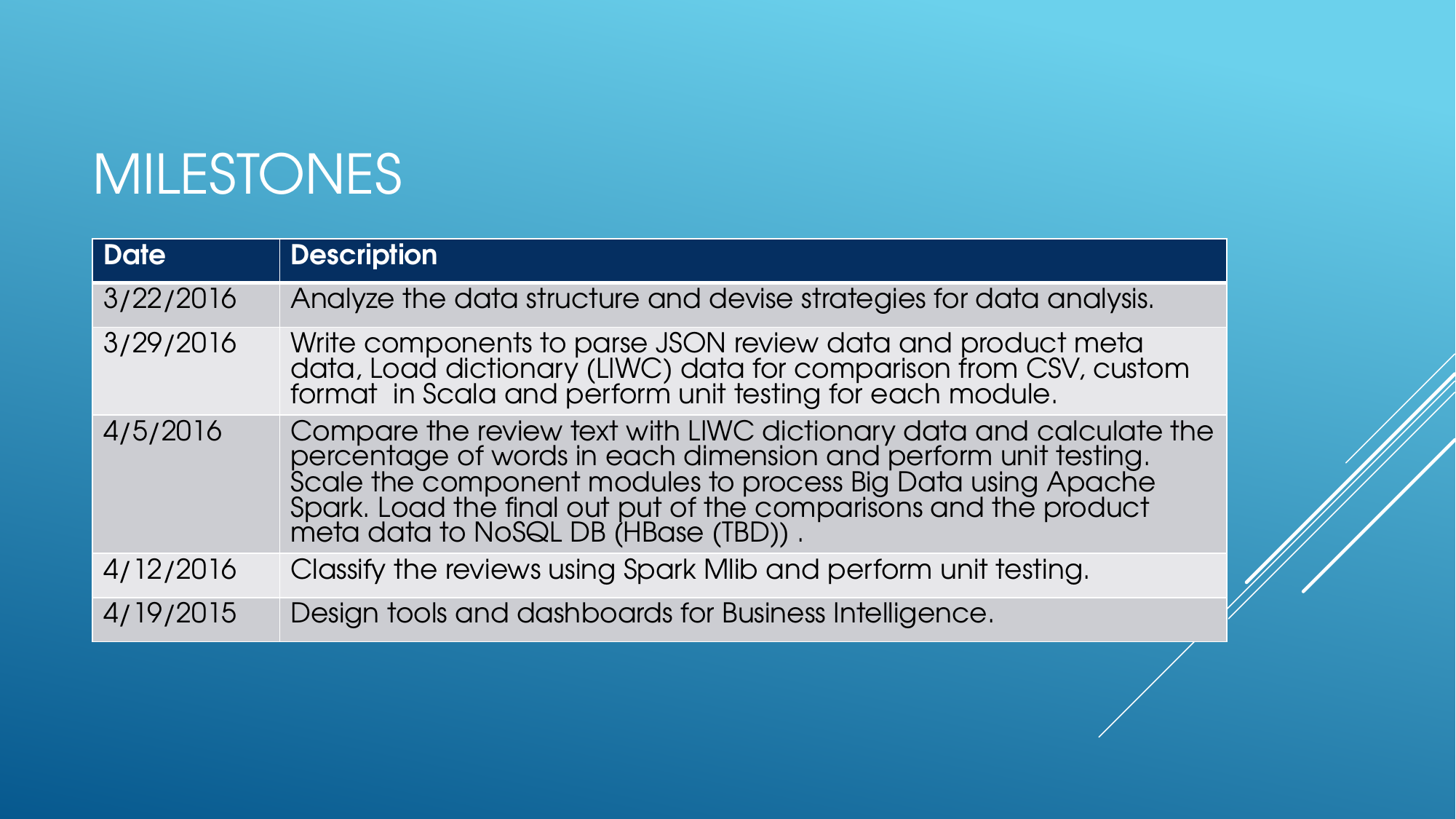

# Milestones
| Date | Description |
| --- | --- |
| 3/22/2016 | Analyze the data structure and devise strategies for data analysis. |
| 3/29/2016 | Write components to parse JSON review data and product meta data, Load dictionary (LIWC) data for comparison from CSV, custom format in Scala and perform unit testing for each module. |
| 4/5/2016 | Compare the review text with LIWC dictionary data and calculate the percentage of words in each dimension and perform unit testing. Scale the component modules to process Big Data using Apache Spark. Load the final out put of the comparisons and the product meta data to NoSQL DB (HBase (TBD)) . |
| 4/12/2016 | Classify the reviews using Spark Mlib and perform unit testing. |
| 4/19/2015 | Design tools and dashboards for Business Intelligence. |